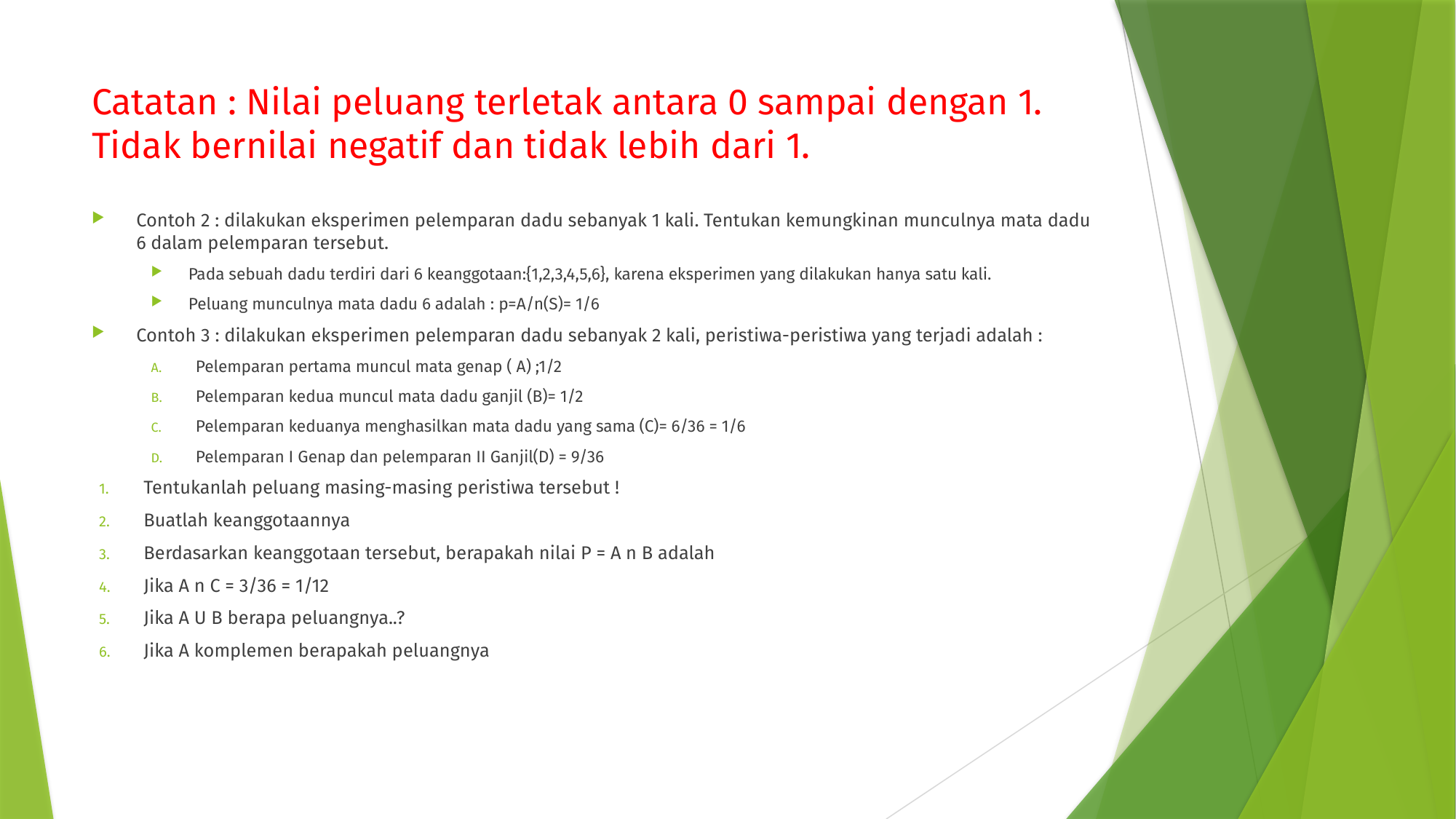

# Catatan : Nilai peluang terletak antara 0 sampai dengan 1. Tidak bernilai negatif dan tidak lebih dari 1.
Contoh 2 : dilakukan eksperimen pelemparan dadu sebanyak 1 kali. Tentukan kemungkinan munculnya mata dadu 6 dalam pelemparan tersebut.
Pada sebuah dadu terdiri dari 6 keanggotaan:{1,2,3,4,5,6}, karena eksperimen yang dilakukan hanya satu kali.
Peluang munculnya mata dadu 6 adalah : p=A/n(S)= 1/6
Contoh 3 : dilakukan eksperimen pelemparan dadu sebanyak 2 kali, peristiwa-peristiwa yang terjadi adalah :
Pelemparan pertama muncul mata genap ( A) ;1/2
Pelemparan kedua muncul mata dadu ganjil (B)= 1/2
Pelemparan keduanya menghasilkan mata dadu yang sama (C)= 6/36 = 1/6
Pelemparan I Genap dan pelemparan II Ganjil(D) = 9/36
Tentukanlah peluang masing-masing peristiwa tersebut !
Buatlah keanggotaannya
Berdasarkan keanggotaan tersebut, berapakah nilai P = A n B adalah
Jika A n C = 3/36 = 1/12
Jika A U B berapa peluangnya..?
Jika A komplemen berapakah peluangnya